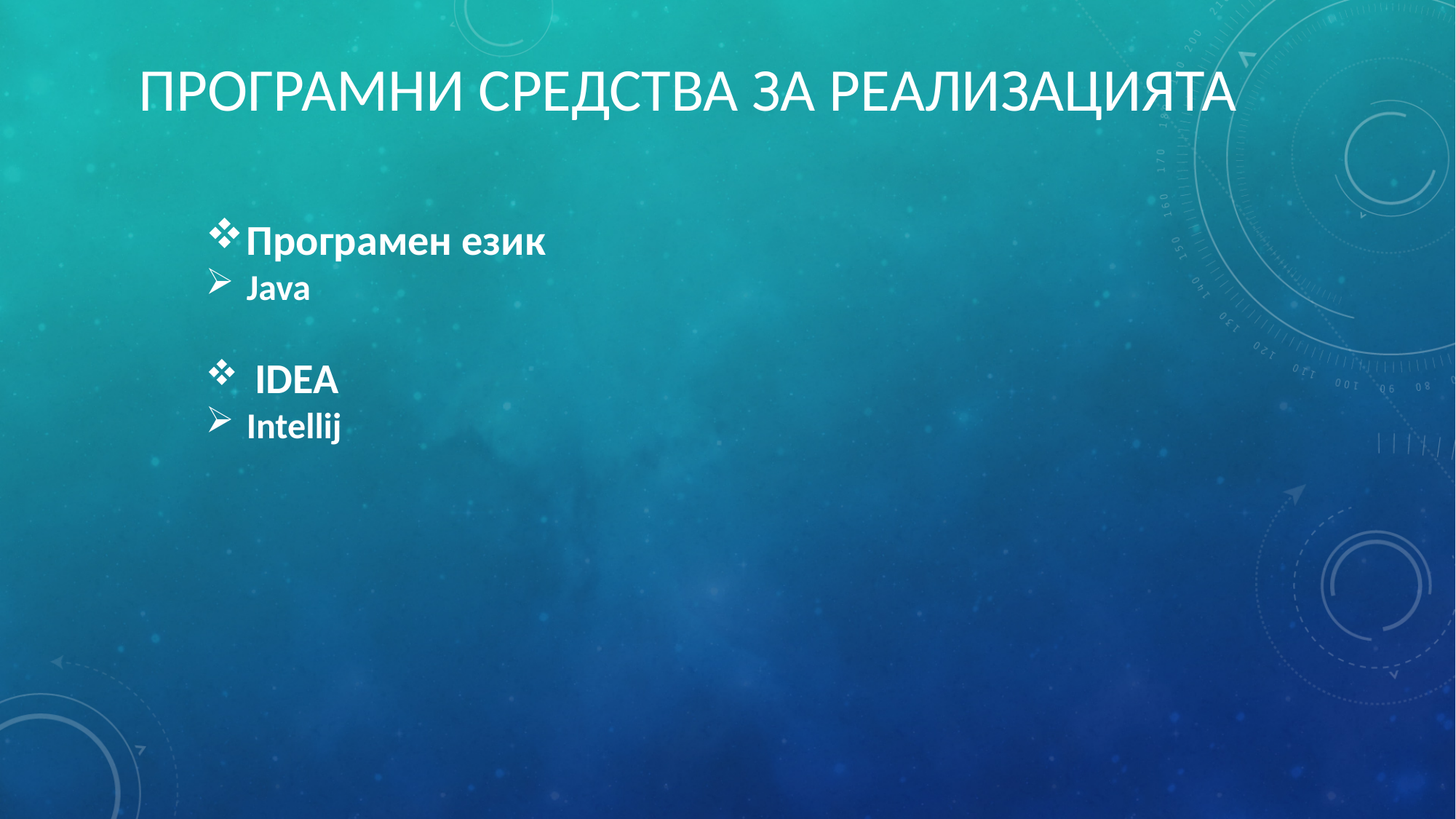

# Програмни средства за реализацията
Програмен език
Java

 IDEA
Intellij